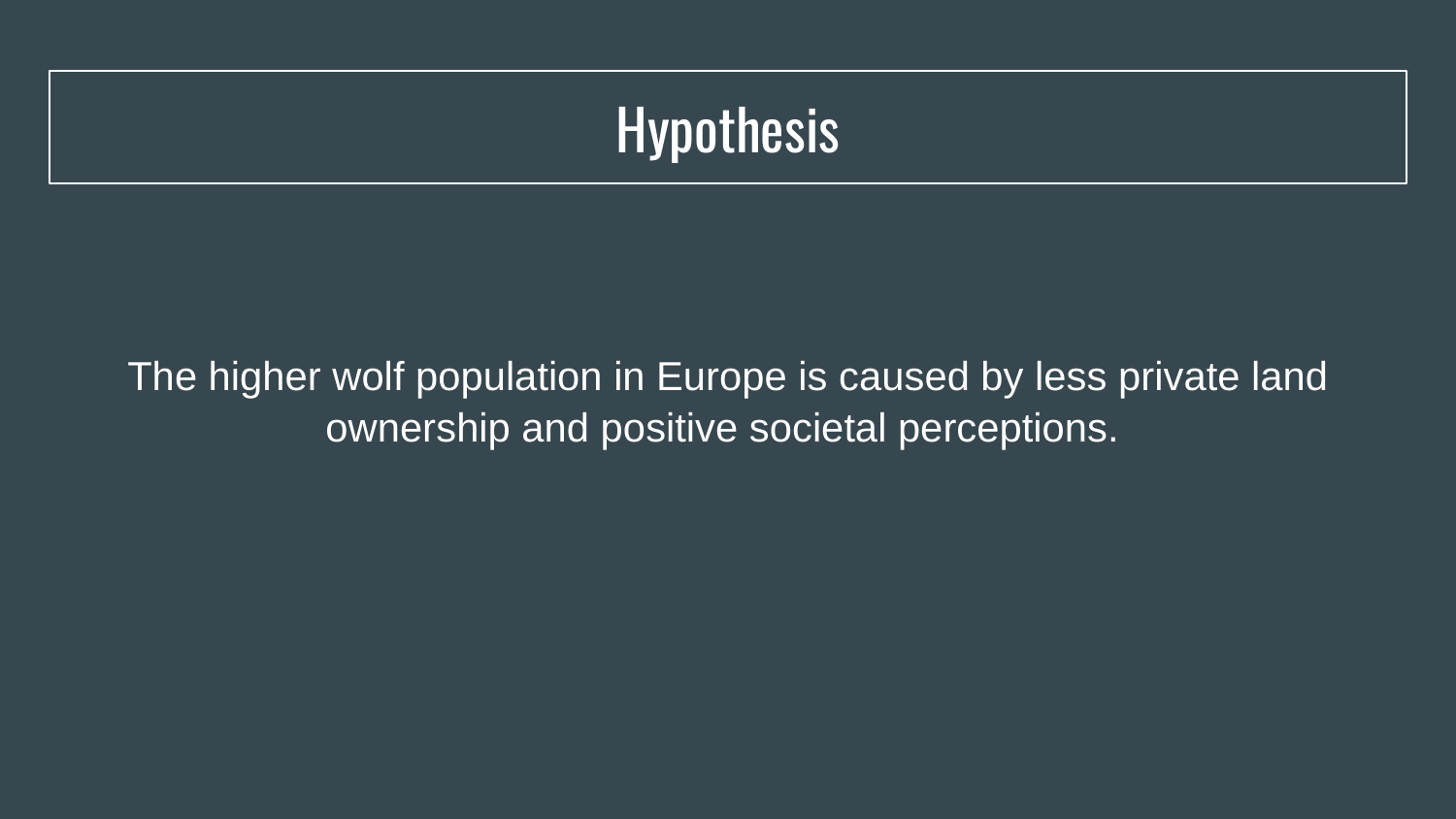

# Hypothesis

The higher wolf population in Europe is caused by less private land ownership and positive societal perceptions.